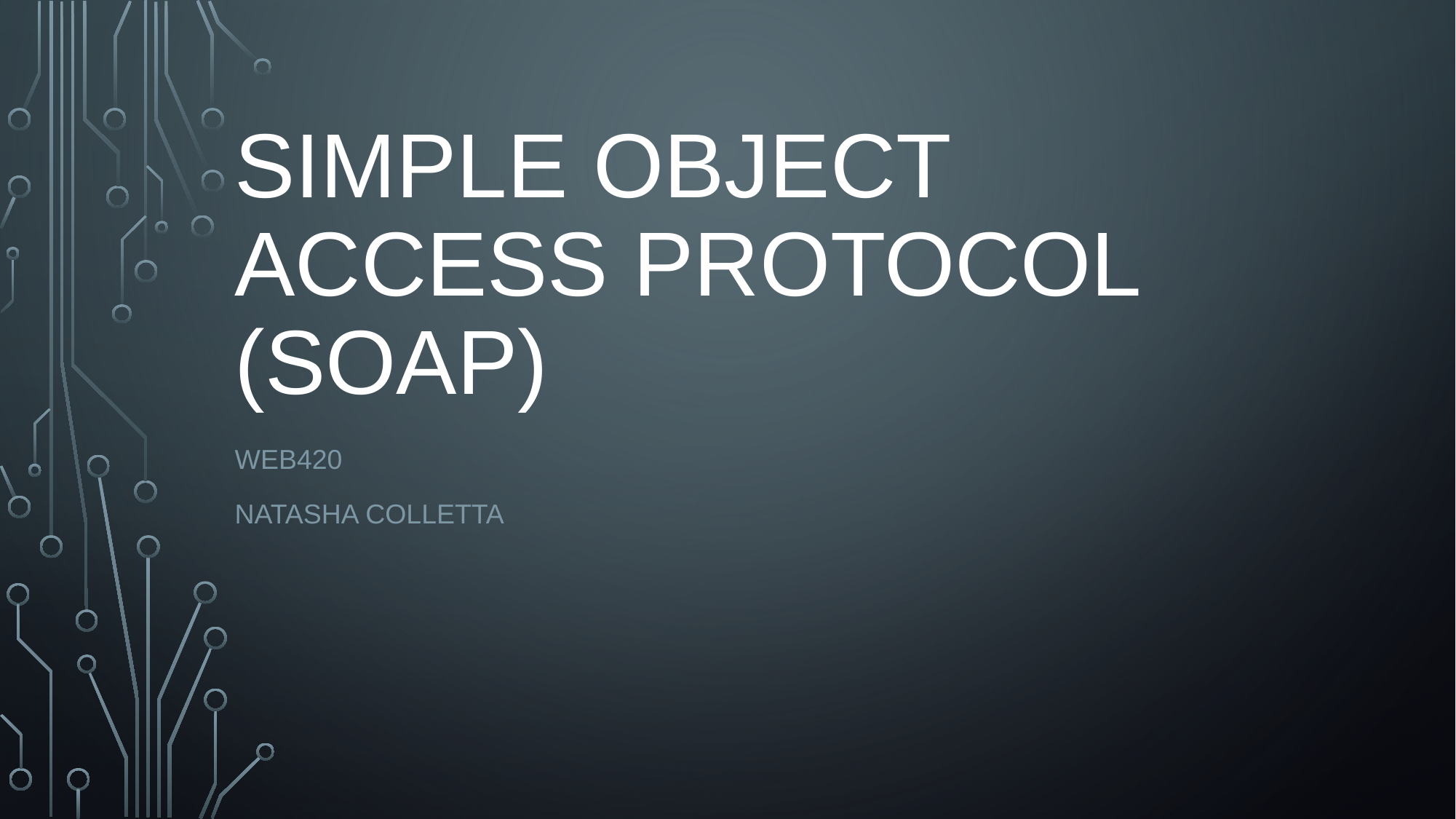

# Simple Object Access Protocol (SOAP)
WEB420
Natasha Colletta